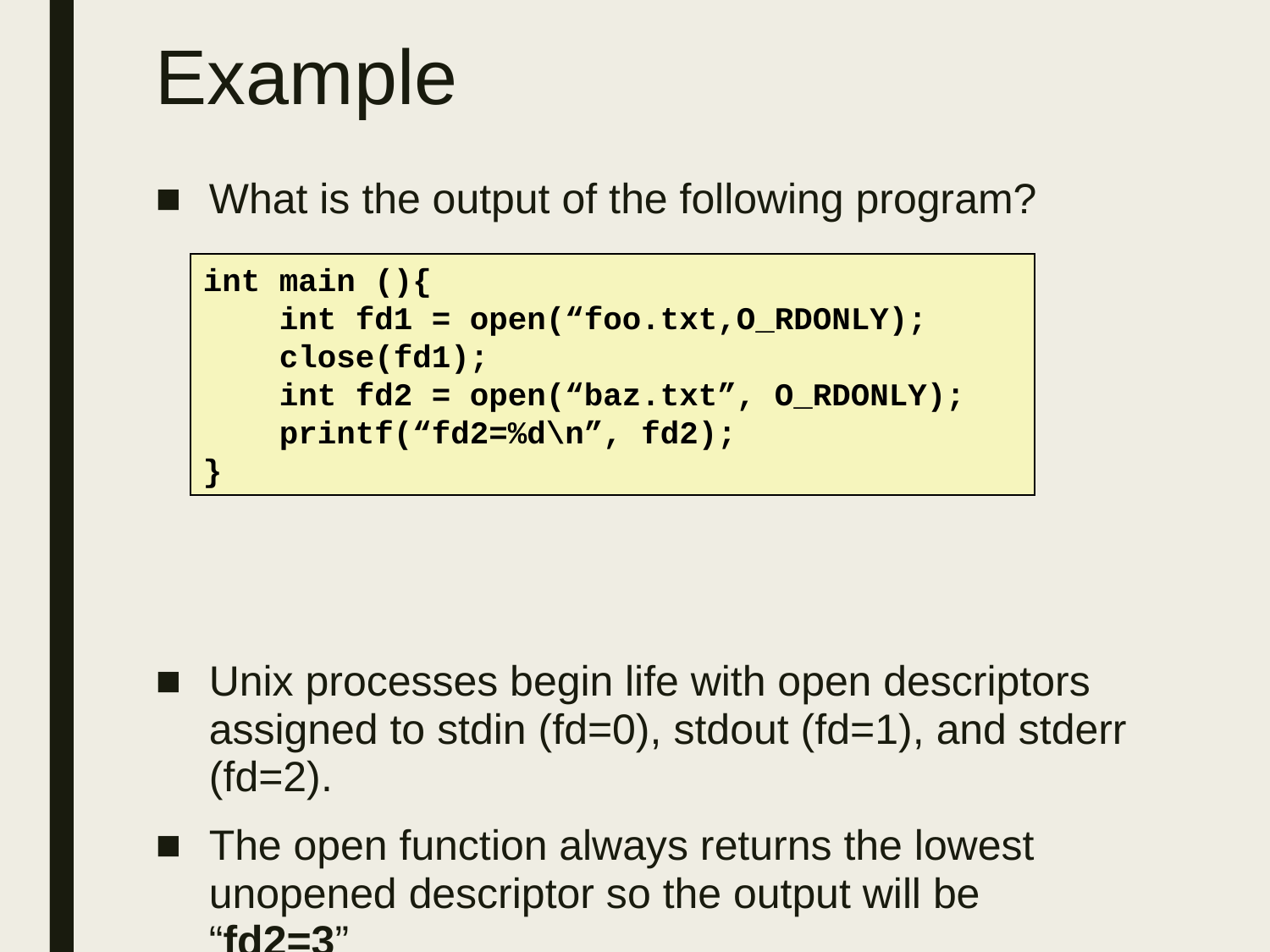

# Example
What is the output of the following program?

Unix processes begin life with open descriptors assigned to stdin (fd=0), stdout (fd=1), and stderr (fd=2).
The open function always returns the lowest unopened descriptor so the output will be “fd2=3”
int main (){
    int fd1 = open(“foo.txt,O_RDONLY);
    close(fd1);
    int fd2 = open(“baz.txt”, O_RDONLY);
    printf(“fd2=%d\n”, fd2);
}